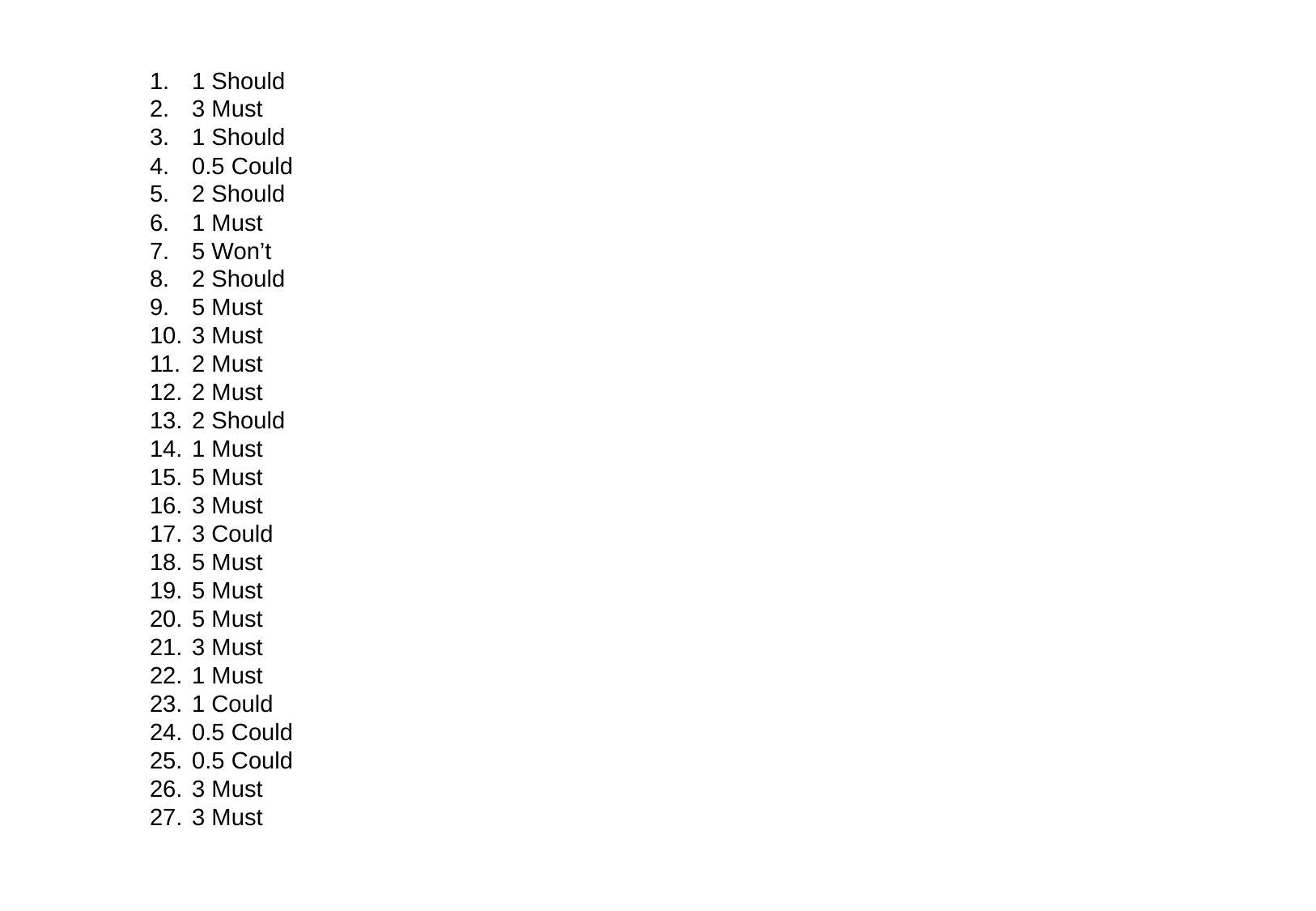

1 Should
3 Must
1 Should
0.5 Could
2 Should
1 Must
5 Won’t
2 Should
5 Must
3 Must
2 Must
2 Must
2 Should
1 Must
5 Must
3 Must
3 Could
5 Must
5 Must
5 Must
3 Must
1 Must
1 Could
0.5 Could
0.5 Could
3 Must
3 Must